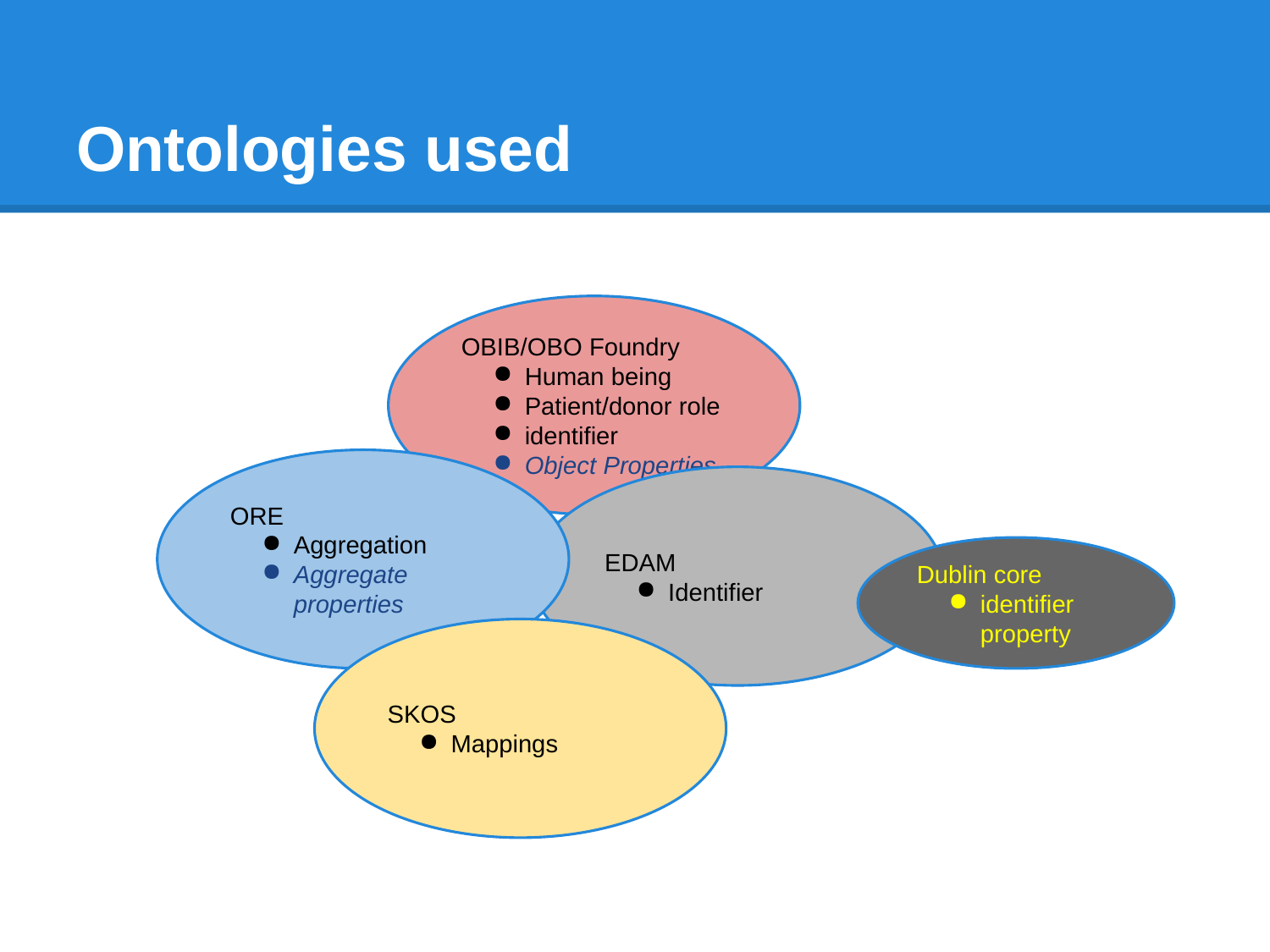

# Ontologies used
OBIB/OBO Foundry
Human being
Patient/donor role
identifier
Object Properties
ORE
Aggregation
Aggregate properties
EDAM
Identifier
Dublin core
identifier property
SKOS
Mappings